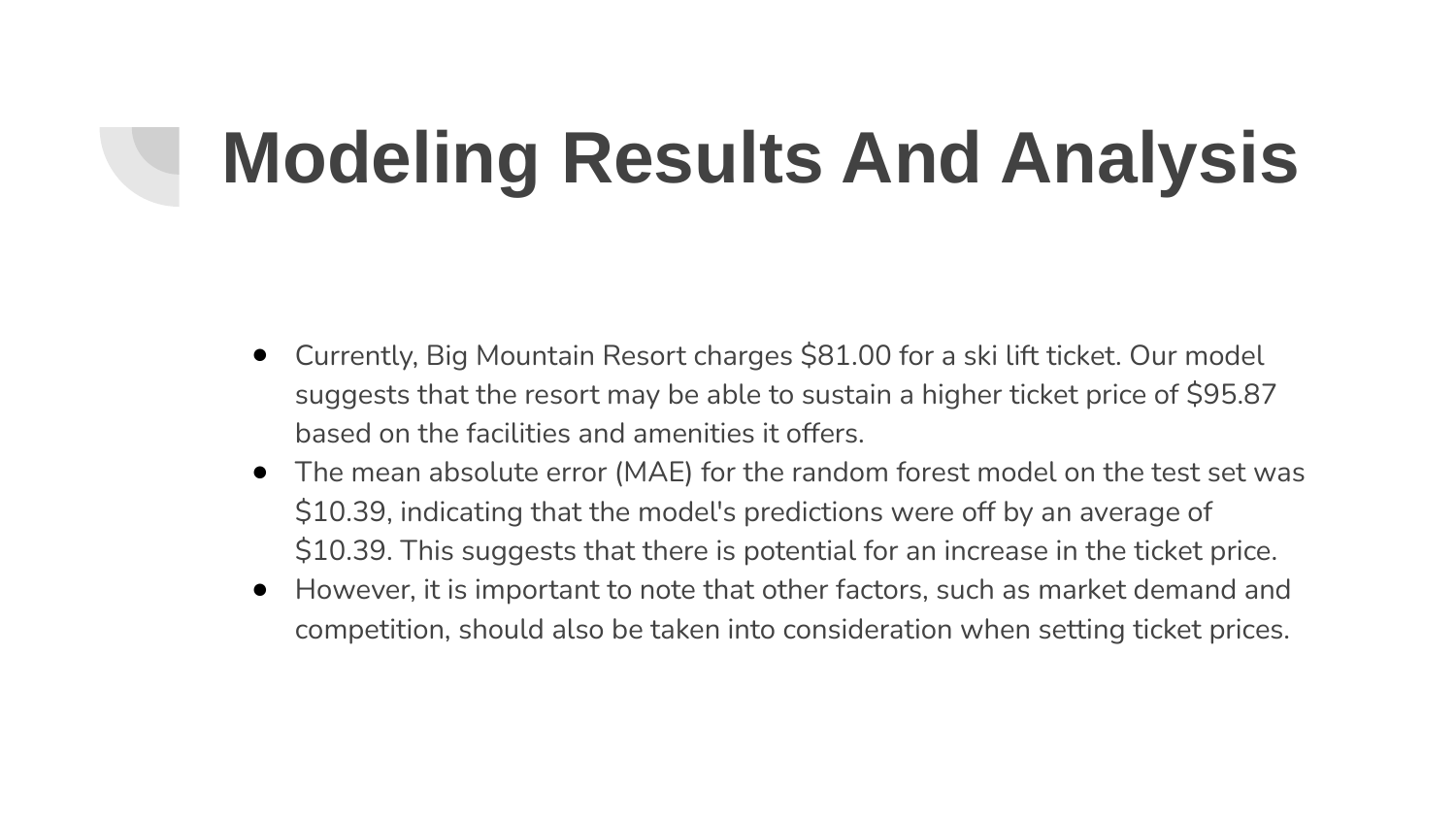

# Modeling Results And Analysis

Currently, Big Mountain Resort charges $81.00 for a ski lift ticket. Our model suggests that the resort may be able to sustain a higher ticket price of $95.87 based on the facilities and amenities it offers.
The mean absolute error (MAE) for the random forest model on the test set was $10.39, indicating that the model's predictions were off by an average of $10.39. This suggests that there is potential for an increase in the ticket price.
However, it is important to note that other factors, such as market demand and competition, should also be taken into consideration when setting ticket prices.